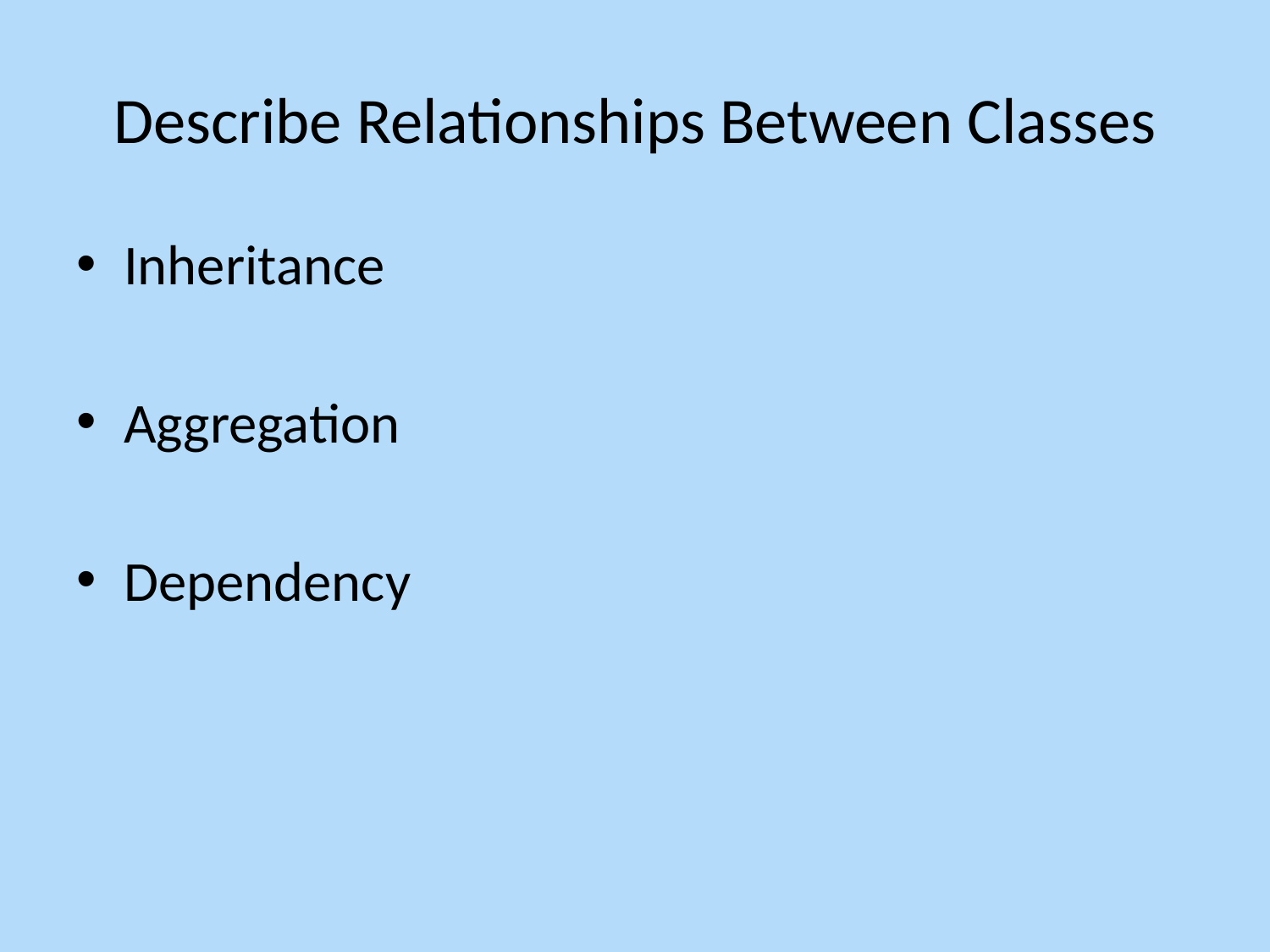

# Describe Relationships Between Classes
Inheritance

Aggregation

Dependency